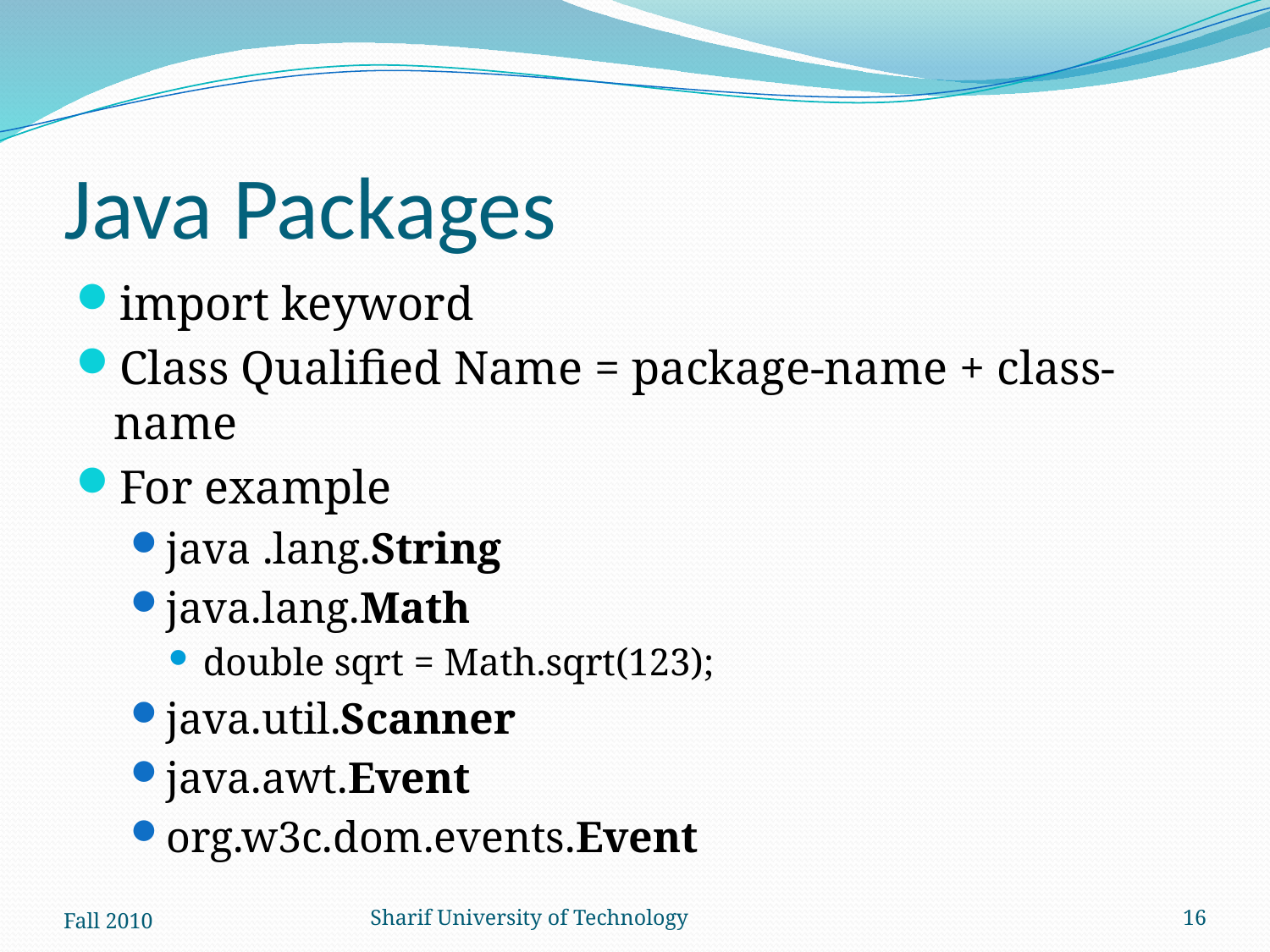

# Java Packages
import keyword
Class Qualified Name = package-name + class-name
For example
java .lang.String
java.lang.Math
double sqrt = Math.sqrt(123);
java.util.Scanner
java.awt.Event
org.w3c.dom.events.Event
Fall 2010
Sharif University of Technology
16